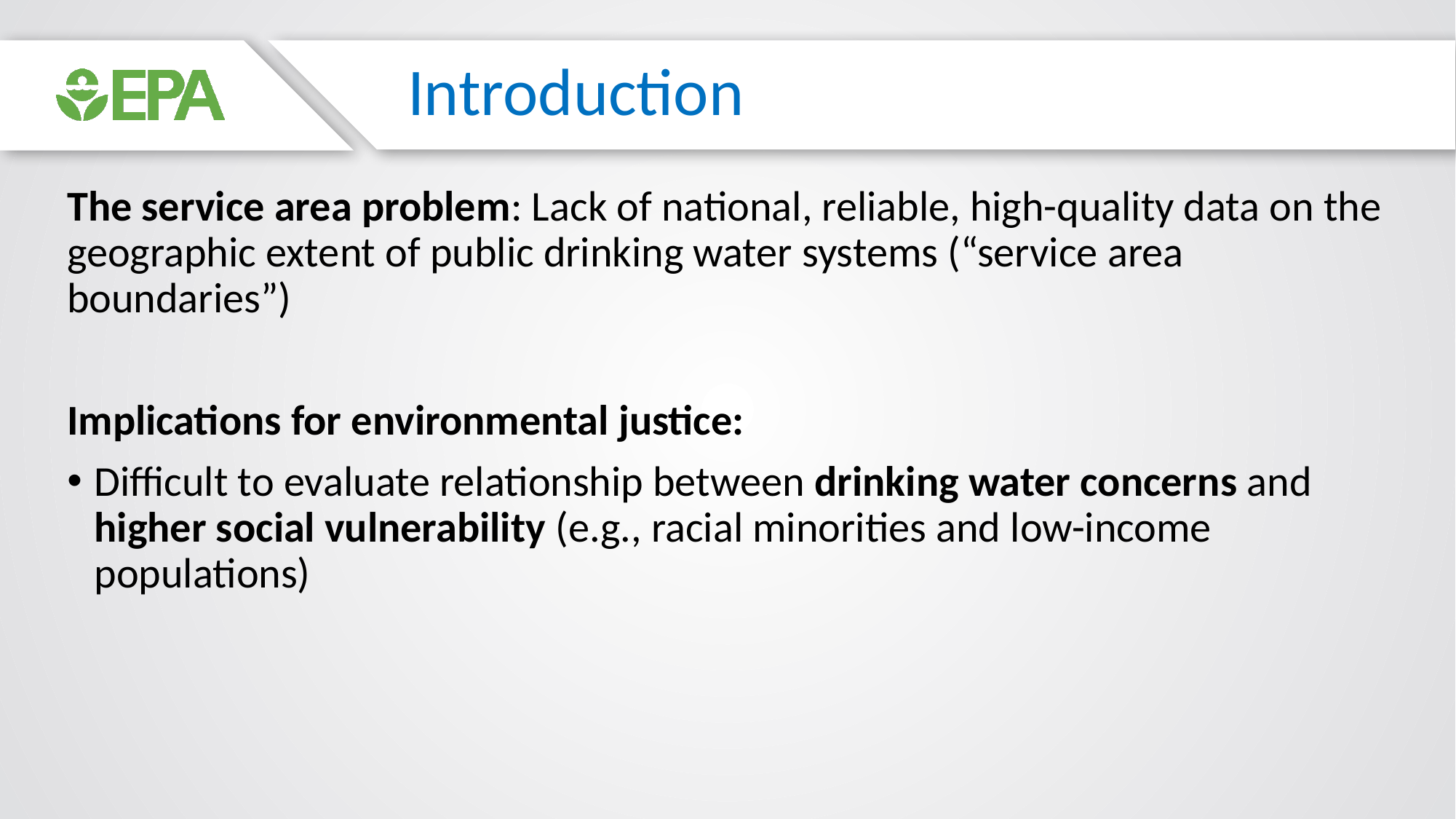

# Introduction
The service area problem: Lack of national, reliable, high-quality data on the geographic extent of public drinking water systems (“service area boundaries”)

Implications for environmental justice:
Difficult to evaluate relationship between drinking water concerns and higher social vulnerability (e.g., racial minorities and low-income populations)